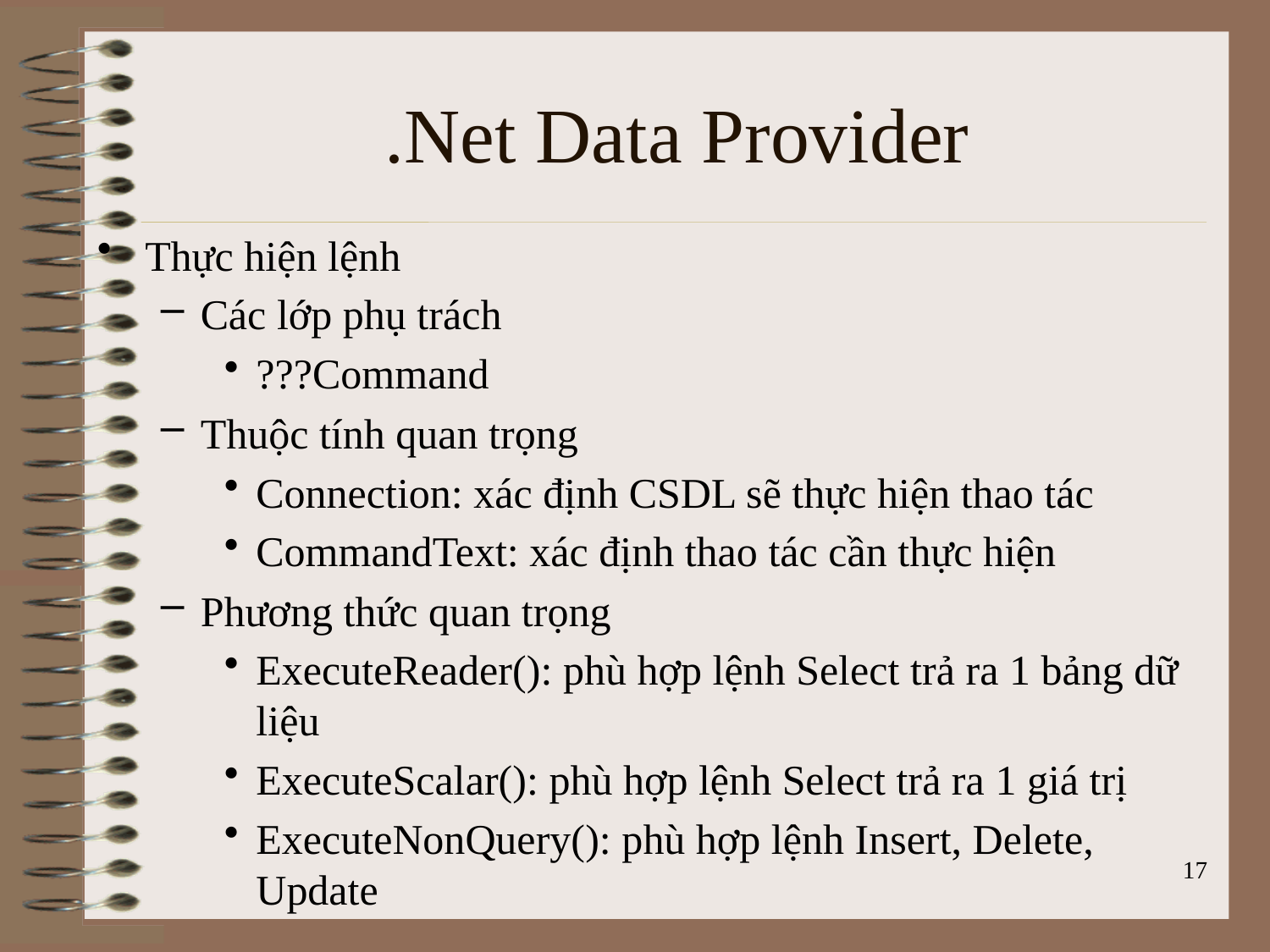

# .Net Data Provider
Thực hiện lệnh
Các lớp phụ trách
???Command
Thuộc tính quan trọng
Connection: xác định CSDL sẽ thực hiện thao tác
CommandText: xác định thao tác cần thực hiện
Phương thức quan trọng
ExecuteReader(): phù hợp lệnh Select trả ra 1 bảng dữ liệu
ExecuteScalar(): phù hợp lệnh Select trả ra 1 giá trị
ExecuteNonQuery(): phù hợp lệnh Insert, Delete, Update
17